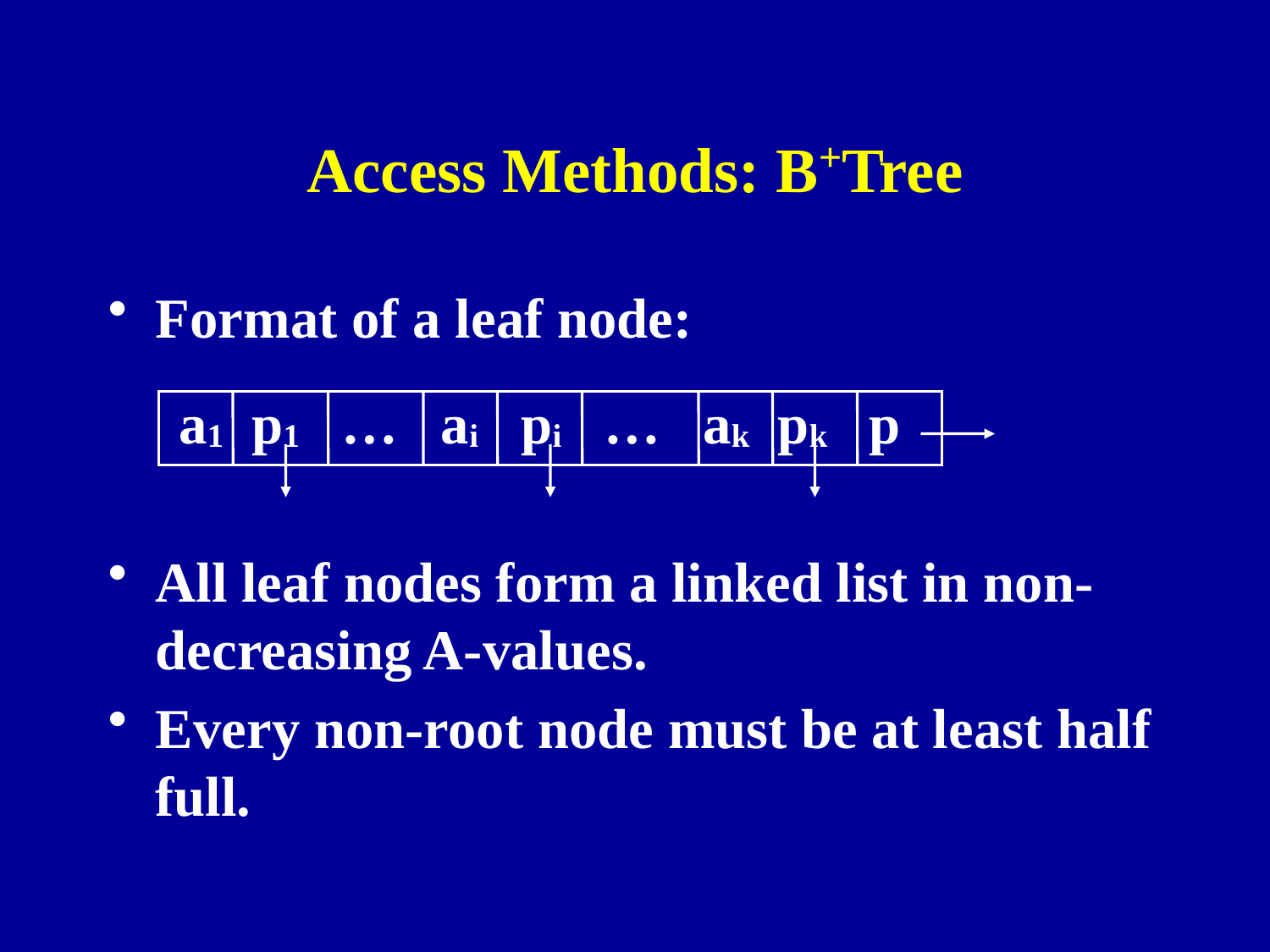

# Access Methods: B+Tree
Format of a leaf node:
     a1  p1   …   ai   pi   …   ak  pk     p

All leaf nodes form a linked list in non-decreasing A-values.
Every non-root node must be at least half full.